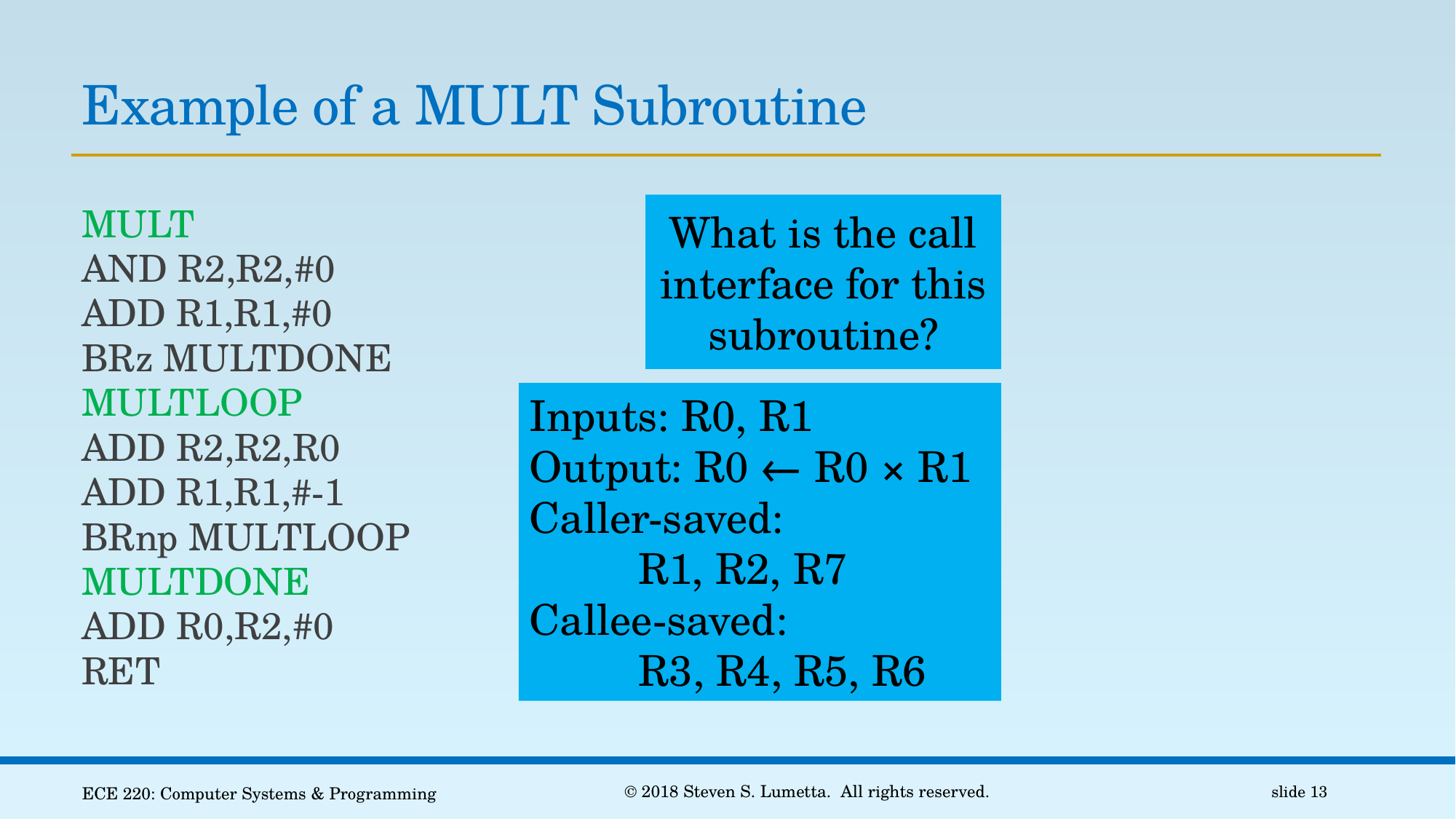

# Example of a MULT Subroutine
MULT
AND R2,R2,#0
ADD R1,R1,#0
BRz MULTDONE
MULTLOOP
ADD R2,R2,R0
ADD R1,R1,#-1
BRnp MULTLOOP
MULTDONE
ADD R0,R2,#0
RET
What is the call interface for this subroutine?
Inputs: R0, R1
Output: R0 ← R0 × R1
Caller-saved:
	R1, R2, R7
Callee-saved:
	R3, R4, R5, R6
ECE 220: Computer Systems & Programming
© 2018 Steven S. Lumetta.  All rights reserved.
slide 13